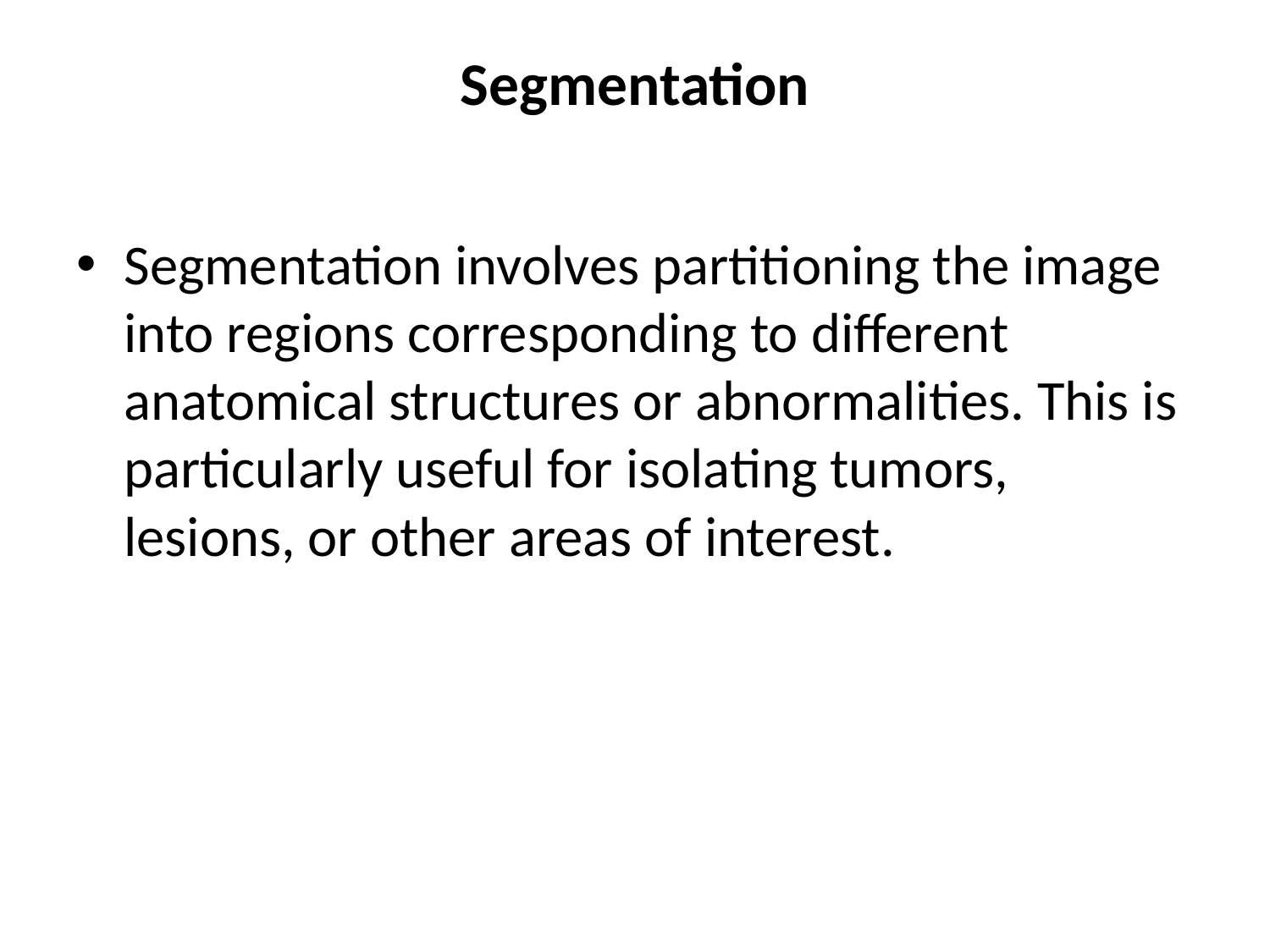

# Segmentation
Segmentation involves partitioning the image into regions corresponding to different anatomical structures or abnormalities. This is particularly useful for isolating tumors, lesions, or other areas of interest.